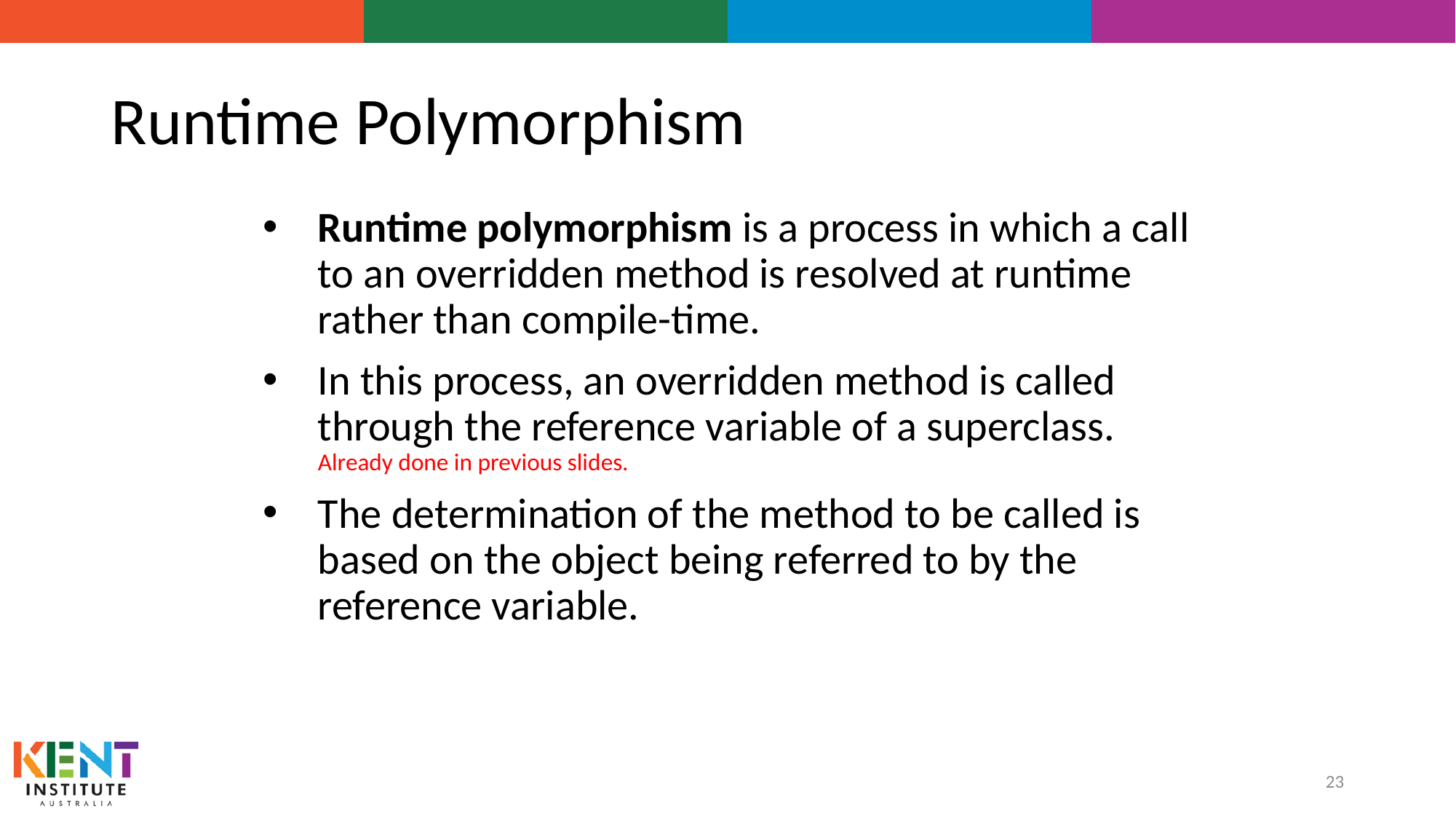

# Runtime Polymorphism
Runtime polymorphism is a process in which a call to an overridden method is resolved at runtime rather than compile-time.
In this process, an overridden method is called through the reference variable of a superclass. Already done in previous slides.
The determination of the method to be called is based on the object being referred to by the reference variable.
23